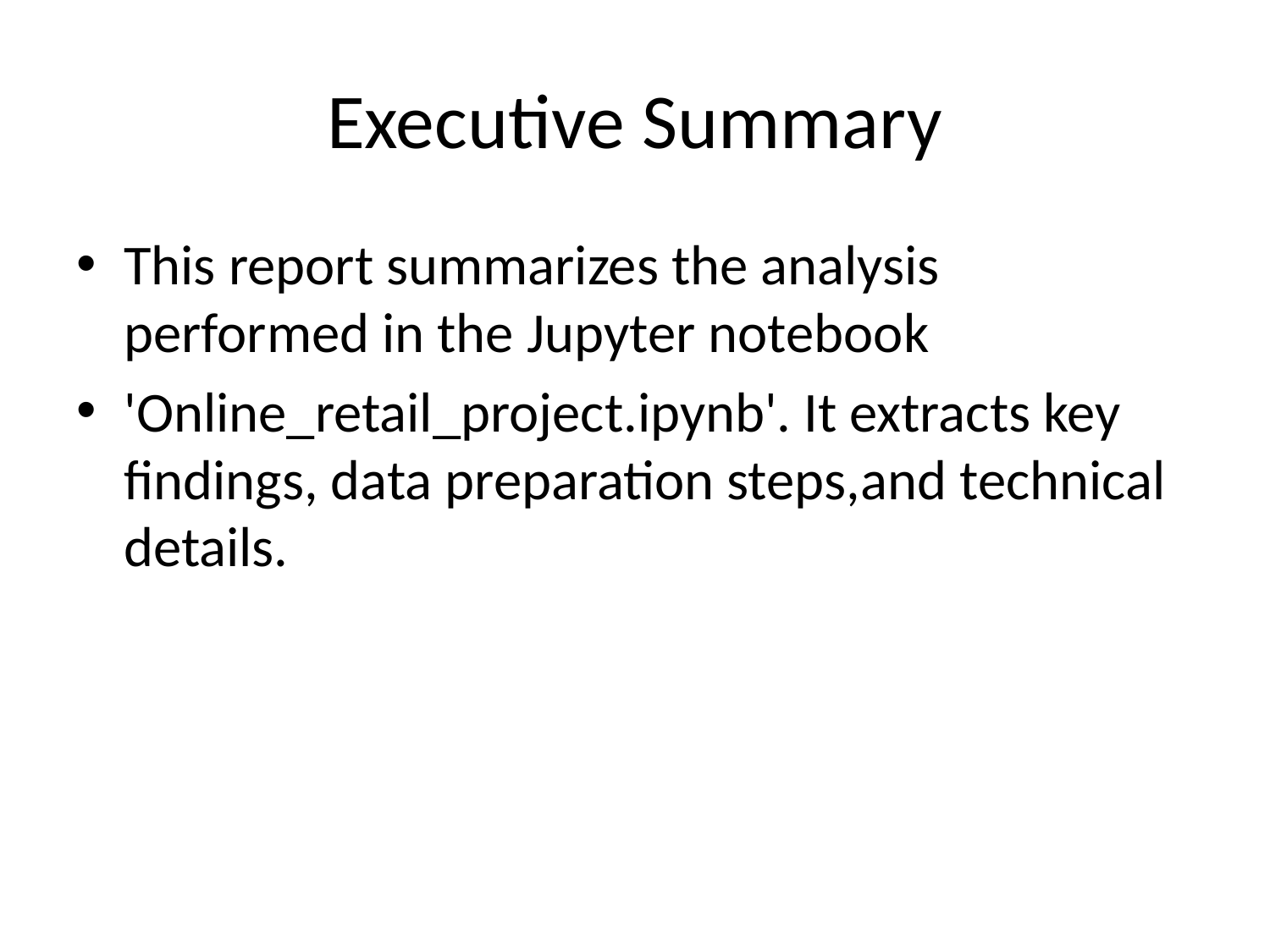

# Executive Summary
This report summarizes the analysis performed in the Jupyter notebook
'Online_retail_project.ipynb'. It extracts key findings, data preparation steps,and technical details.